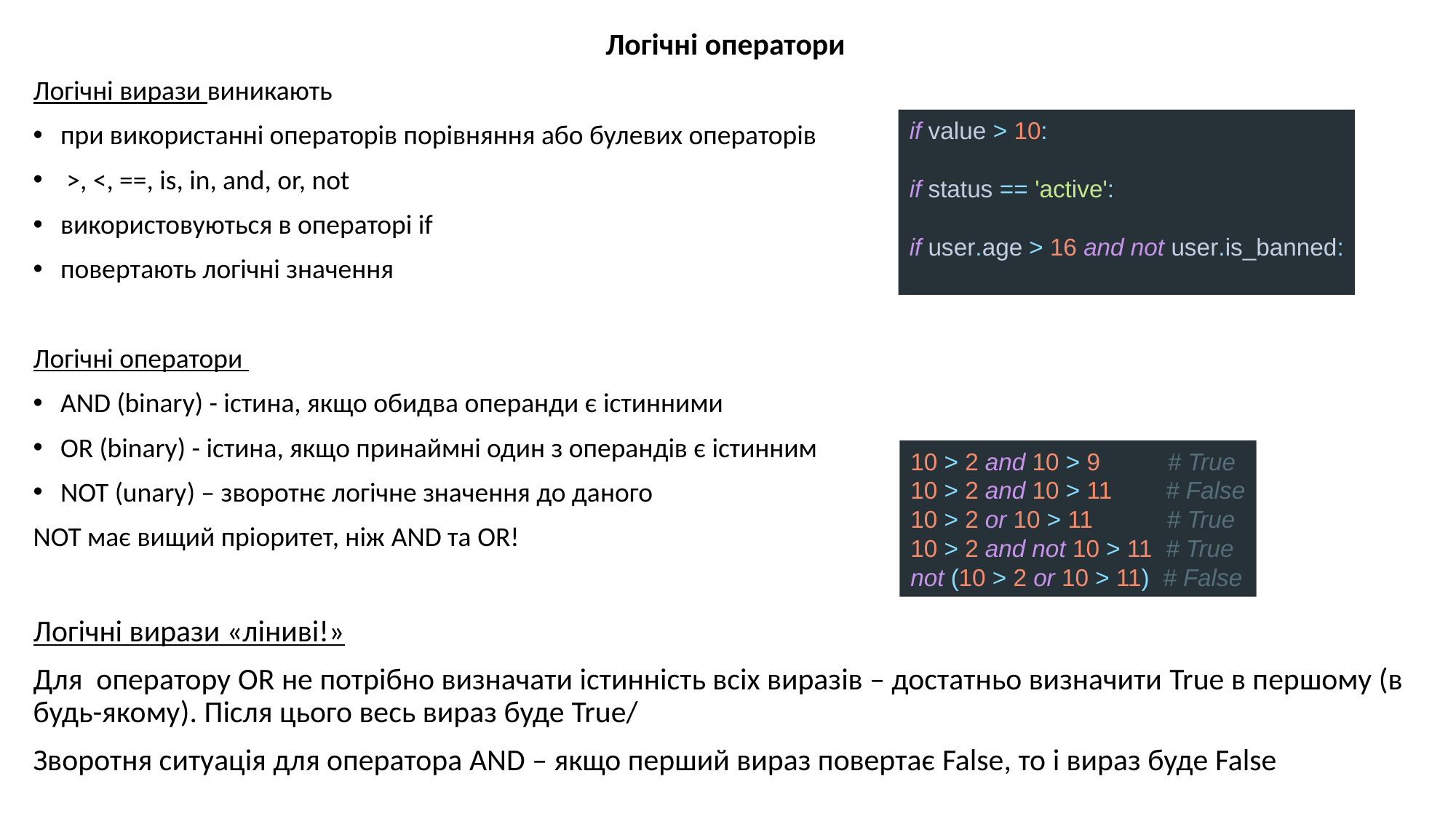

Логічні оператори
Логічні вирази виникають
при використанні операторів порівняння або булевих операторів
 >, <, ==, is, in, and, or, not
використовуються в операторі if
повертають логічні значення

Логічні оператори
AND (binary) - істина, якщо обидва операнди є істинними
OR (binary) - істина, якщо принаймні один з операндів є істинним
NOT (unary) – зворотнє логічне значення до даного
NOT має вищий пріоритет, ніж AND та OR!

Логічні вирази «ліниві!»
Для  оператору OR не потрібно визначати істинність всіх виразів – достатньо визначити True в першому (в будь-якому). Після цього весь вираз буде True/
Зворотня ситуація для оператора AND – якщо перший вираз повертає False, то і вираз буде False
if value > 10:
if status == 'active':
if user.age > 16 and not user.is_banned:
10 > 2 and 10 > 9          # True
10 > 2 and 10 > 11        # False
10 > 2 or 10 > 11           # True
10 > 2 and not 10 > 11  # True
not (10 > 2 or 10 > 11)  # False